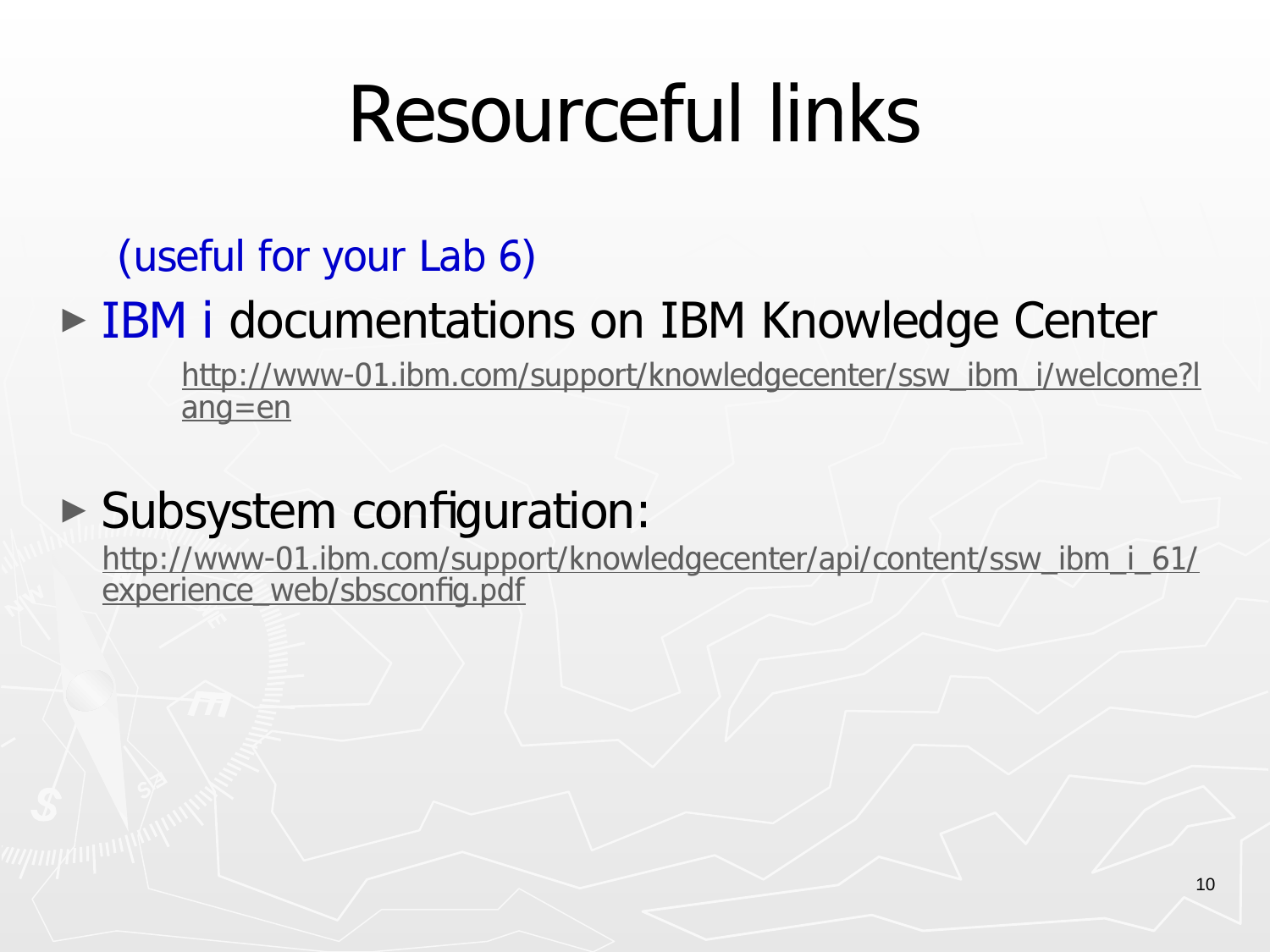

# Resourceful links
(useful for your Lab 6)
IBM i documentations on IBM Knowledge Center
http://www-01.ibm.com/support/knowledgecenter/ssw_ibm_i/welcome?lang=en

Subsystem configuration: http://www-01.ibm.com/support/knowledgecenter/api/content/ssw_ibm_i_61/experience_web/sbsconfig.pdf

10